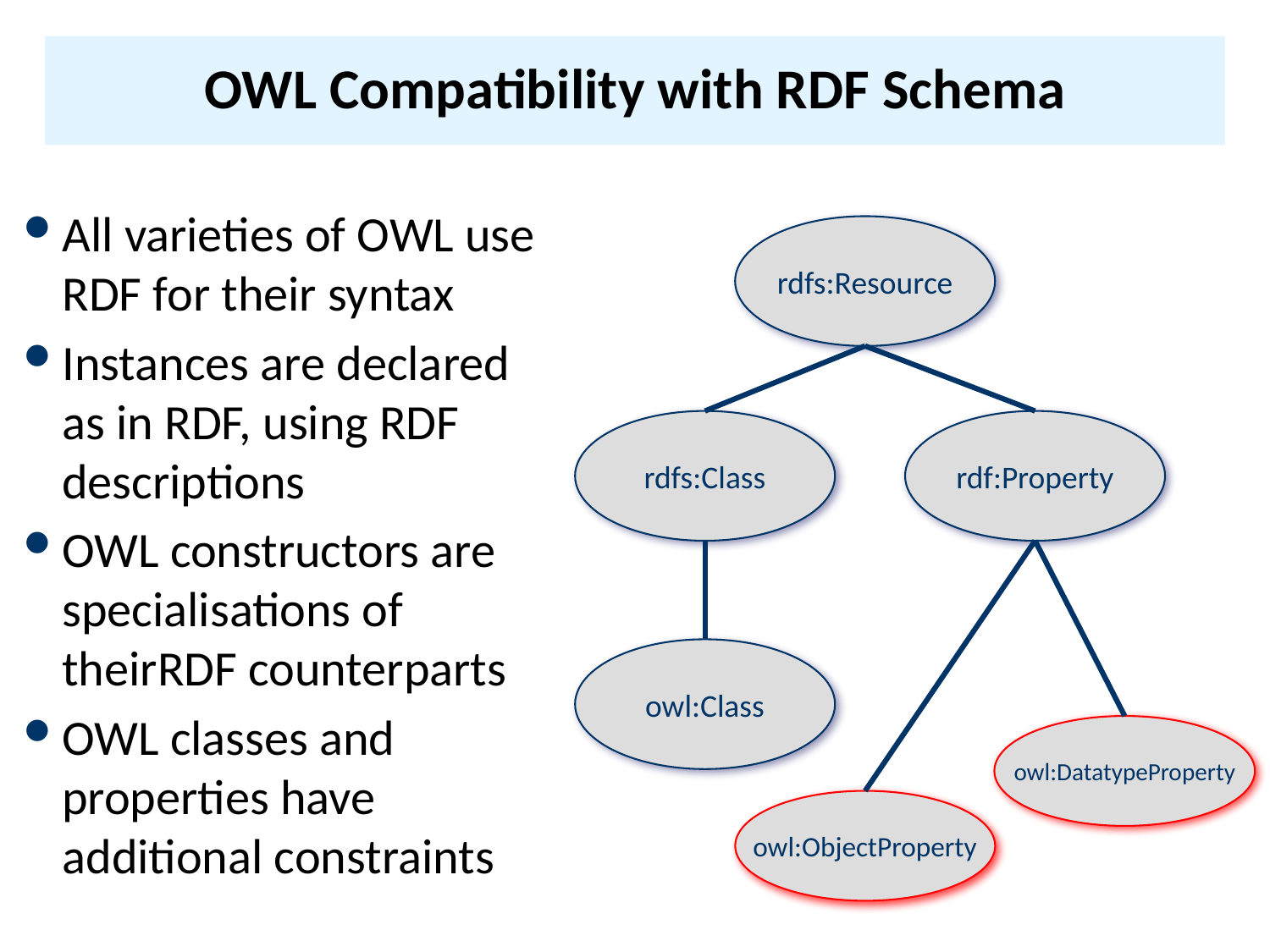

# OWL Compatibility with RDF Schema
All varieties of OWL use RDF for their syntax
Instances are declared  as in RDF, using RDF descriptions
OWL constructors are specialisations of theirRDF counterparts
OWL classes and properties have additional constraints

rdfs:Resource
rdfs:Class
rdf:Property
owl:Class
owl:DatatypeProperty
owl:ObjectProperty